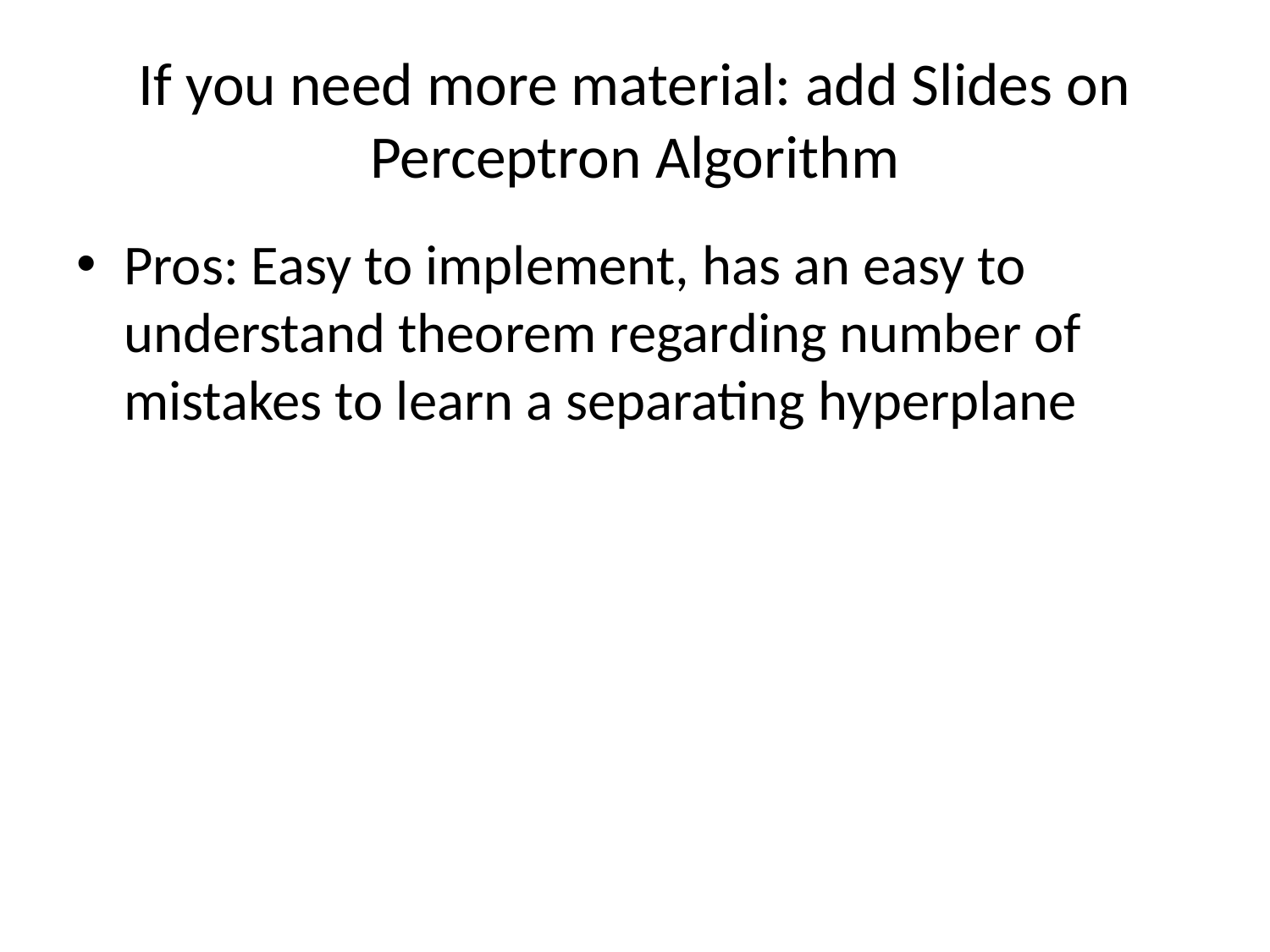

# If you need more material: add Slides on Perceptron Algorithm
Pros: Easy to implement, has an easy to understand theorem regarding number of mistakes to learn a separating hyperplane